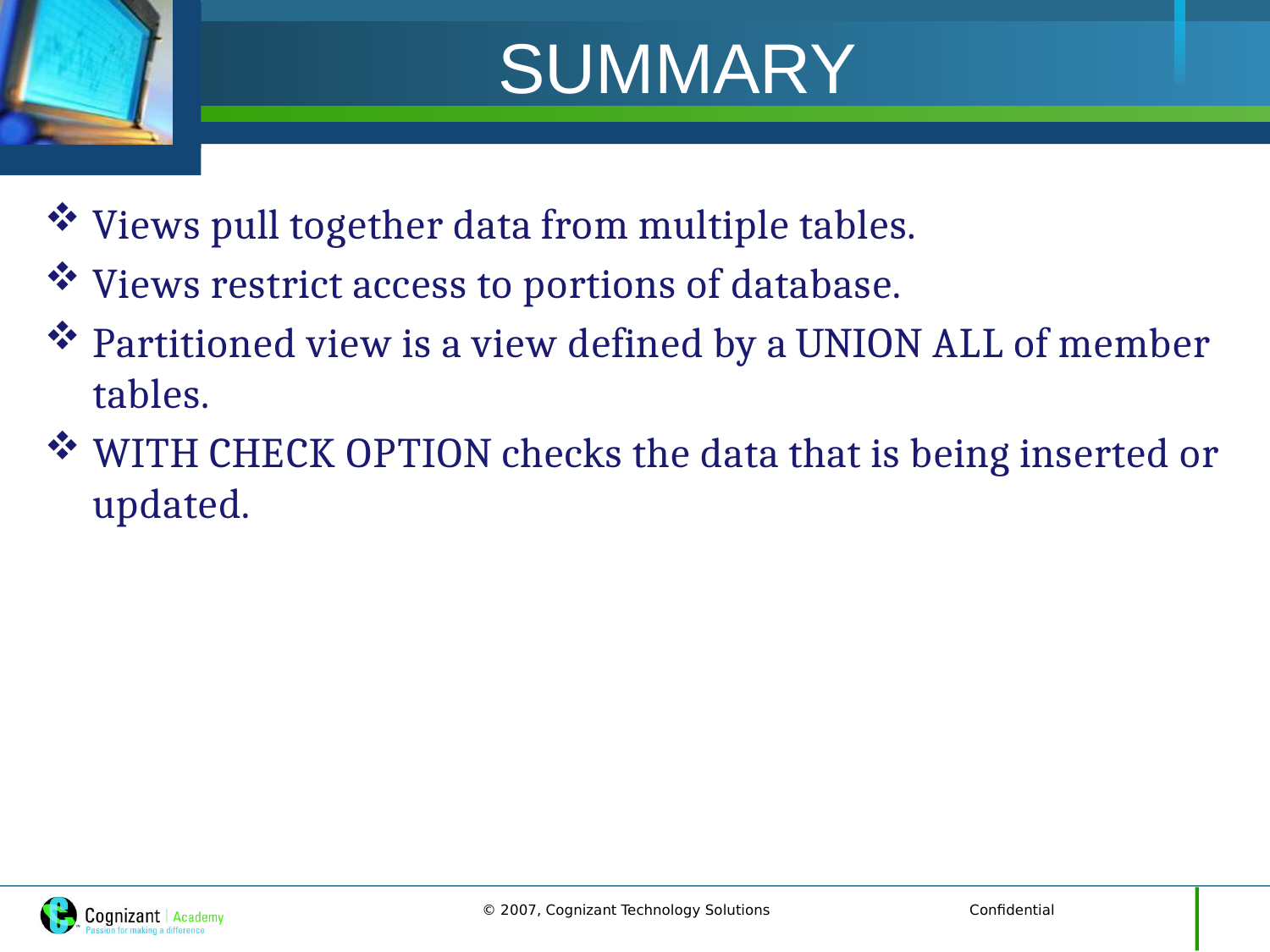

# SUMMARY
Views pull together data from multiple tables.
Views restrict access to portions of database.
Partitioned view is a view defined by a UNION ALL of member tables.
WITH CHECK OPTION checks the data that is being inserted or updated.